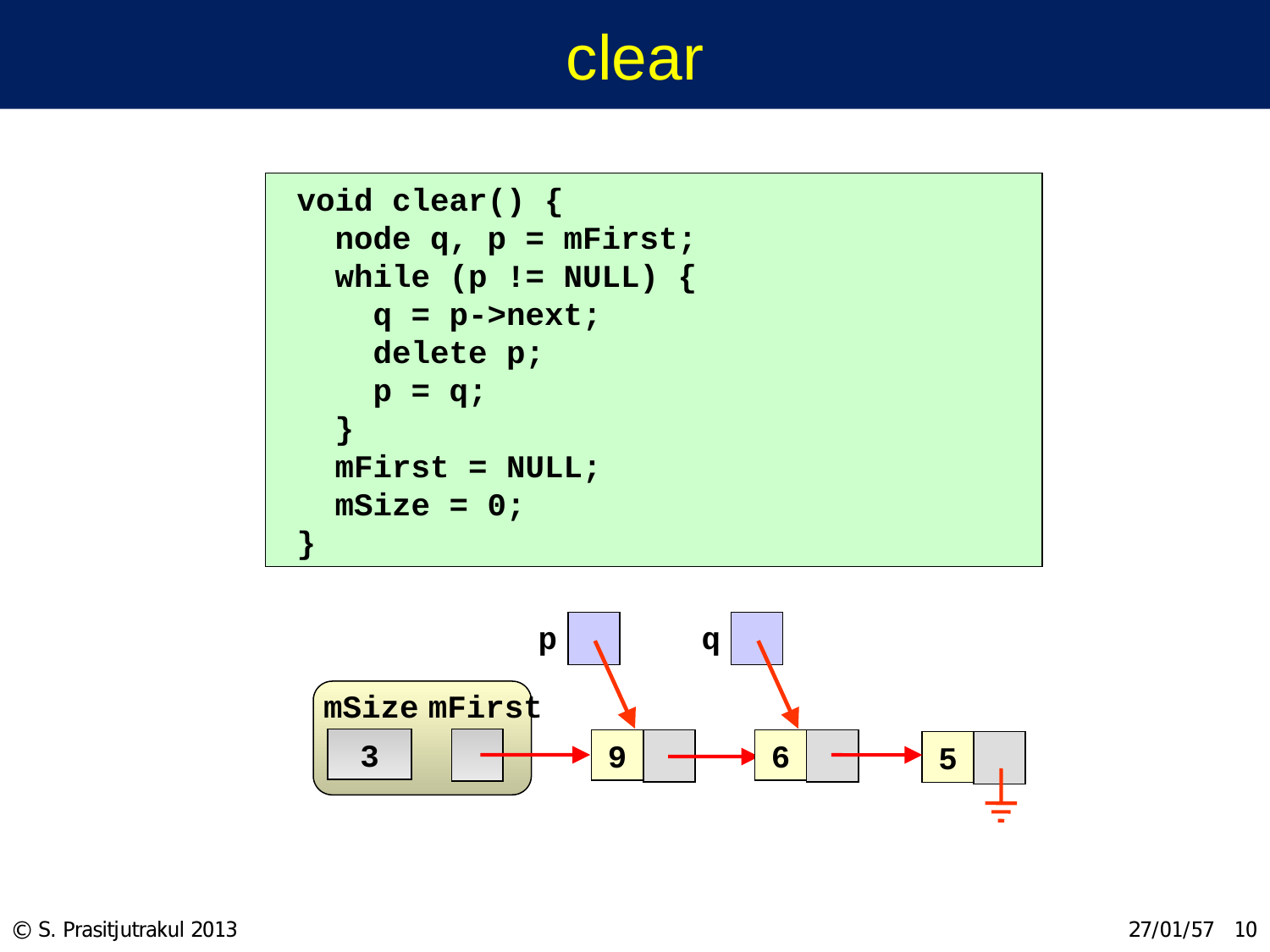

# clear
 void clear() {
   node q, p = mFirst;
   while (p != NULL) {
     q = p->next;
     delete p;
     p = q;
   }
   mFirst = NULL;
   mSize = 0;
 }
p
q

mSize
mFirst

3

9

6

5